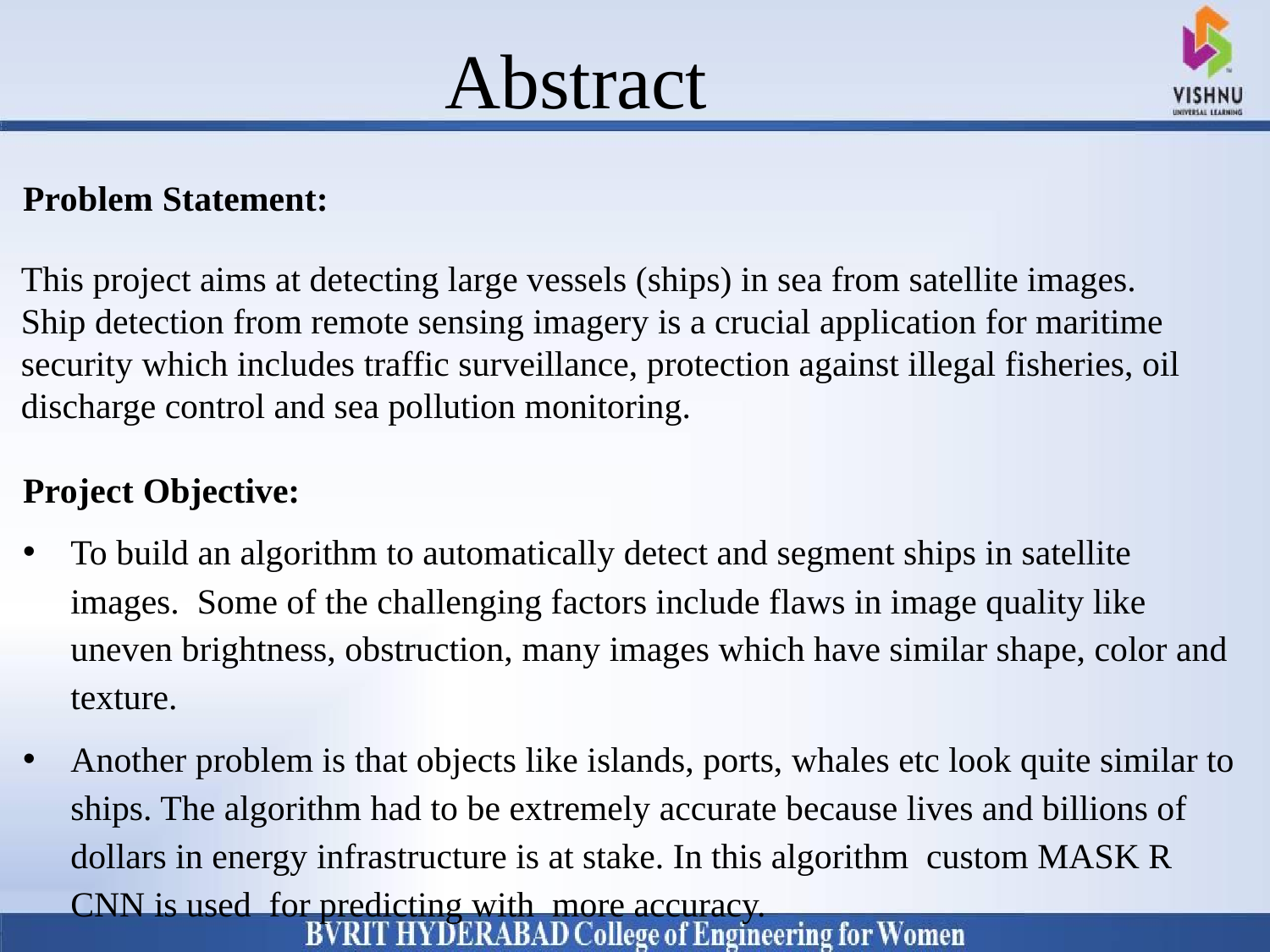

# Abstract

Why Should I Study this course?

Examples

BVRIT HYDERABAD College of Engineering for Women
Problem Statement:

This project aims at detecting large vessels (ships) in sea from satellite images.
Ship detection from remote sensing imagery is a crucial application for maritime security which includes traffic surveillance, protection against illegal fisheries, oil discharge control and sea pollution monitoring.

Project Objective:
To build an algorithm to automatically detect and segment ships in satellite images.  Some of the challenging factors include flaws in image quality like uneven brightness, obstruction, many images which have similar shape, color and texture.
Another problem is that objects like islands, ports, whales etc look quite similar to ships. The algorithm had to be extremely accurate because lives and billions of dollars in energy infrastructure is at stake. In this algorithm  custom MASK R CNN is used  for predicting with  more accuracy.